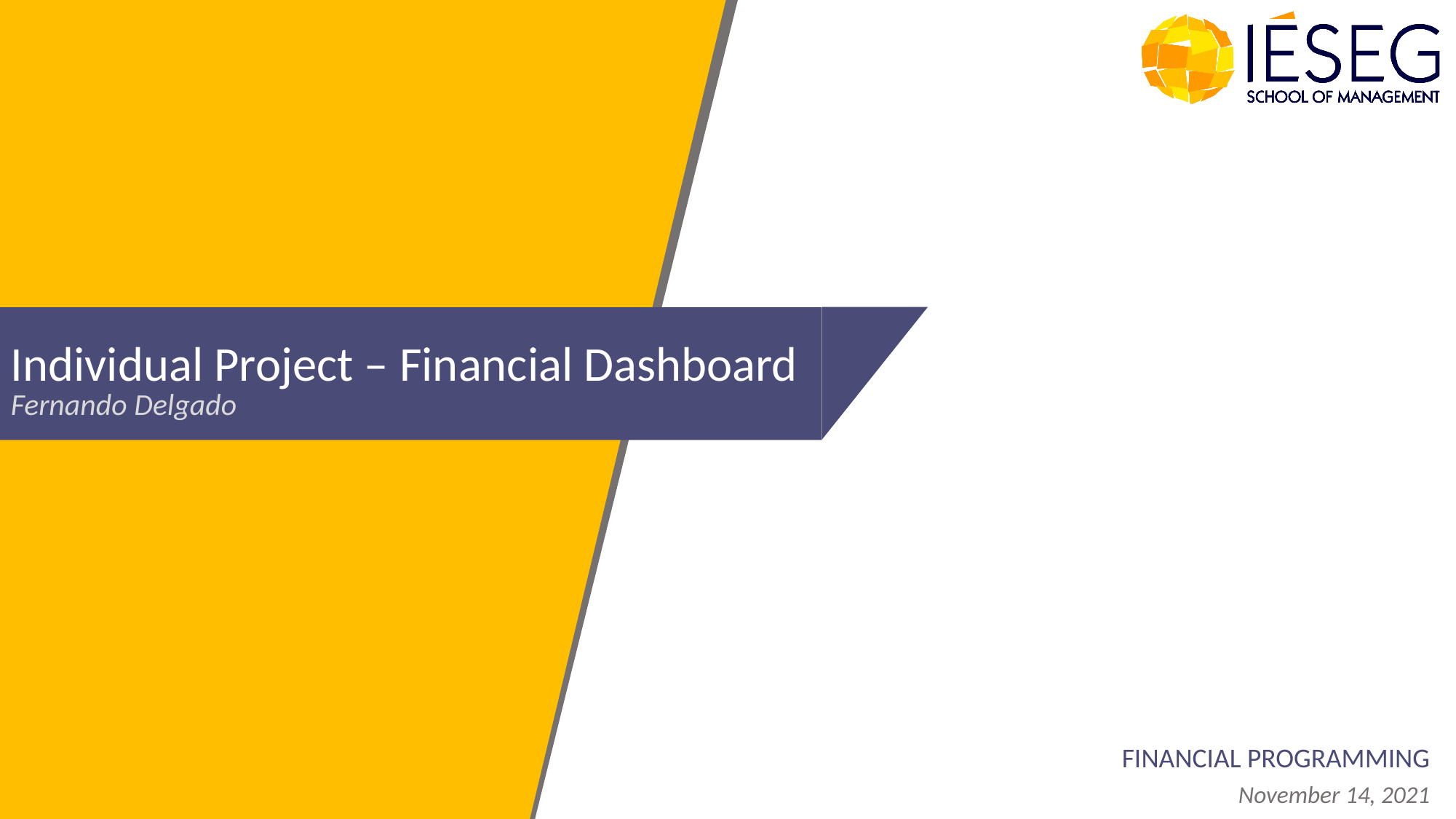

Individual Project – Financial Dashboard
Fernando Delgado
FINANCIAL PROGRAMMING
November 14, 2021